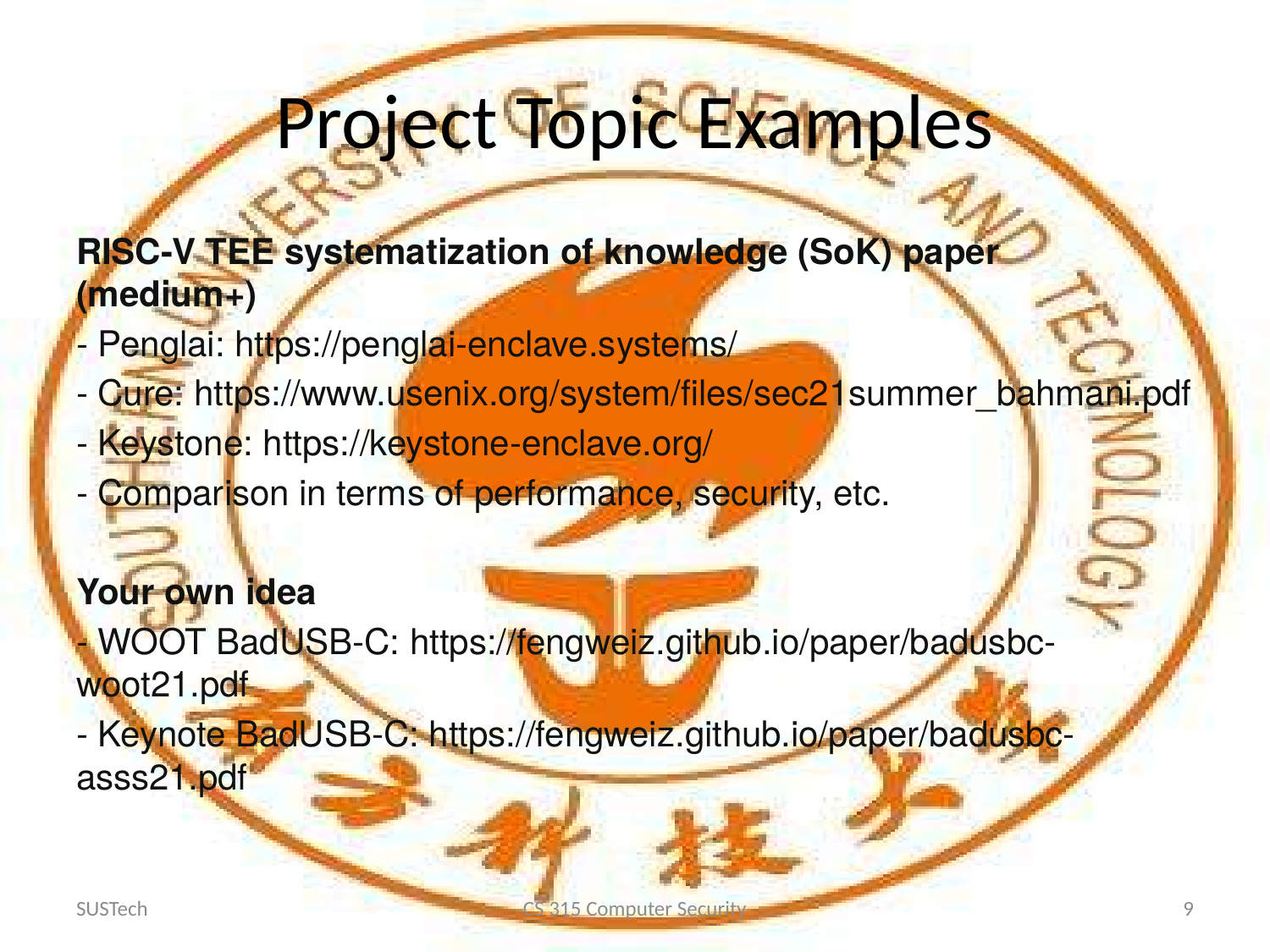

# Project Topic Examples
RISC-V TEE systematization of knowledge (SoK) paper  (medium+)
- Penglai: https://penglai-enclave.systems/
- Cure: https://www.usenix.org/system/files/sec21summer_bahmani.pdf
- Keystone: https://keystone-enclave.org/
- Comparison in terms of performance, security, etc.

Your own idea
- WOOT BadUSB-C: https://fengweiz.github.io/paper/badusbc-woot21.pdf
- Keynote BadUSB-C: https://fengweiz.github.io/paper/badusbc-asss21.pdf
SUSTech
CS 315 Computer Security
9